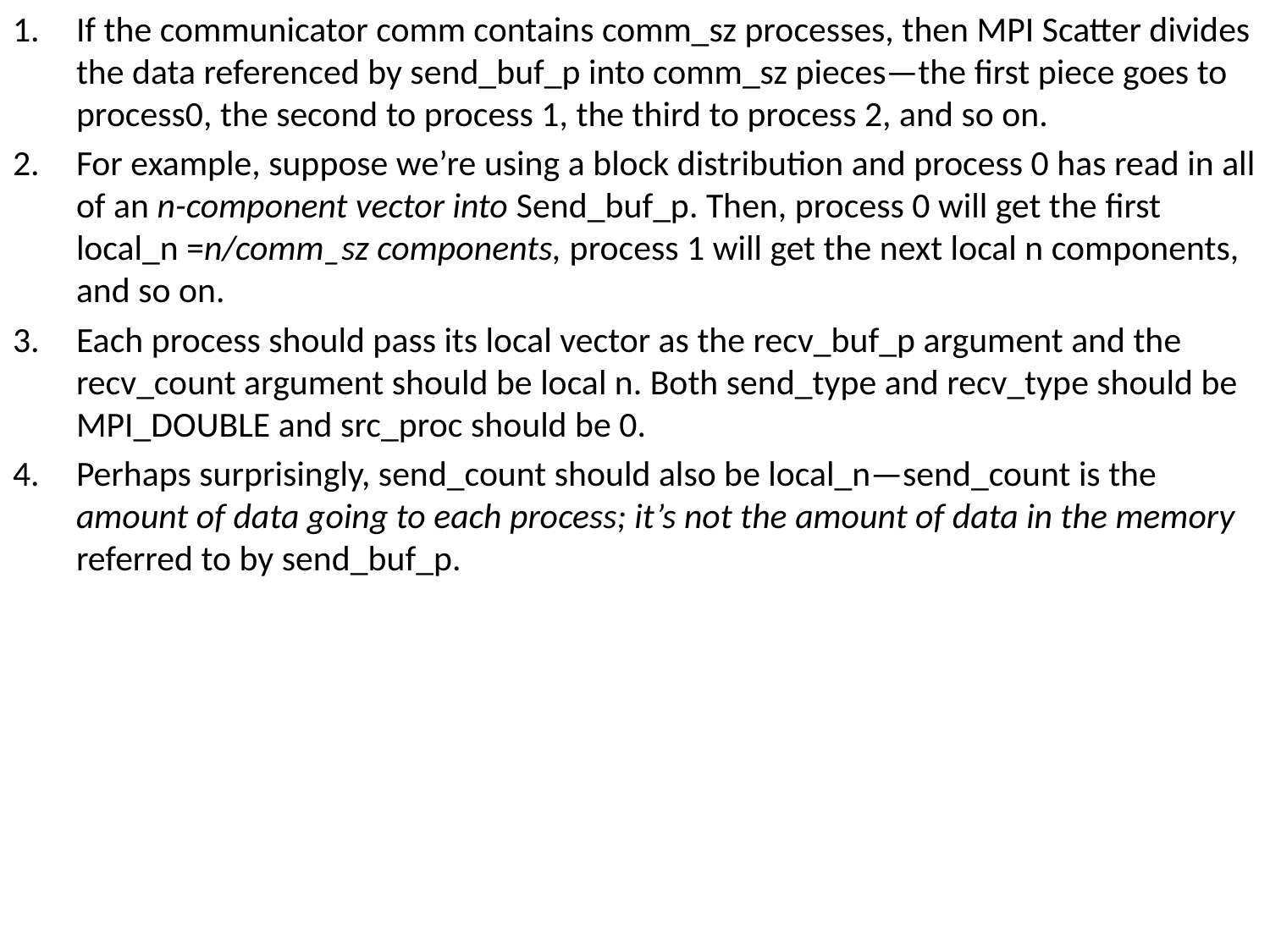

If the communicator comm contains comm_sz processes, then MPI Scatter divides the data referenced by send_buf_p into comm_sz pieces—the first piece goes to process0, the second to process 1, the third to process 2, and so on.
For example, suppose we’re using a block distribution and process 0 has read in all of an n-component vector into Send_buf_p. Then, process 0 will get the first local_n =n/comm_sz components, process 1 will get the next local n components, and so on.
Each process should pass its local vector as the recv_buf_p argument and the recv_count argument should be local n. Both send_type and recv_type should be MPI_DOUBLE and src_proc should be 0.
Perhaps surprisingly, send_count should also be local_n—send_count is the amount of data going to each process; it’s not the amount of data in the memory referred to by send_buf_p.